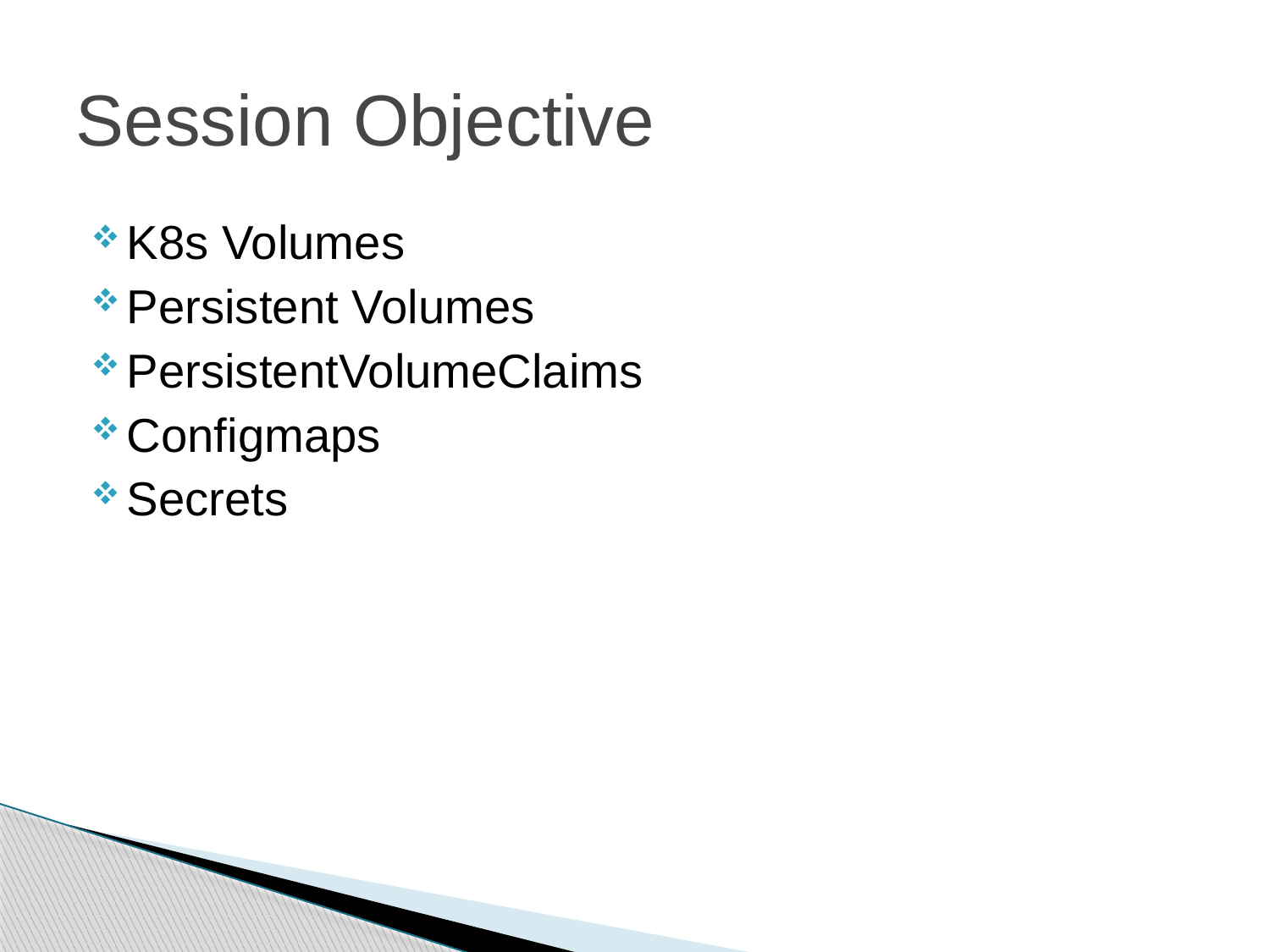

# Session Objective​
K8s Volumes
Persistent Volumes
PersistentVolumeClaims
Configmaps
Secrets